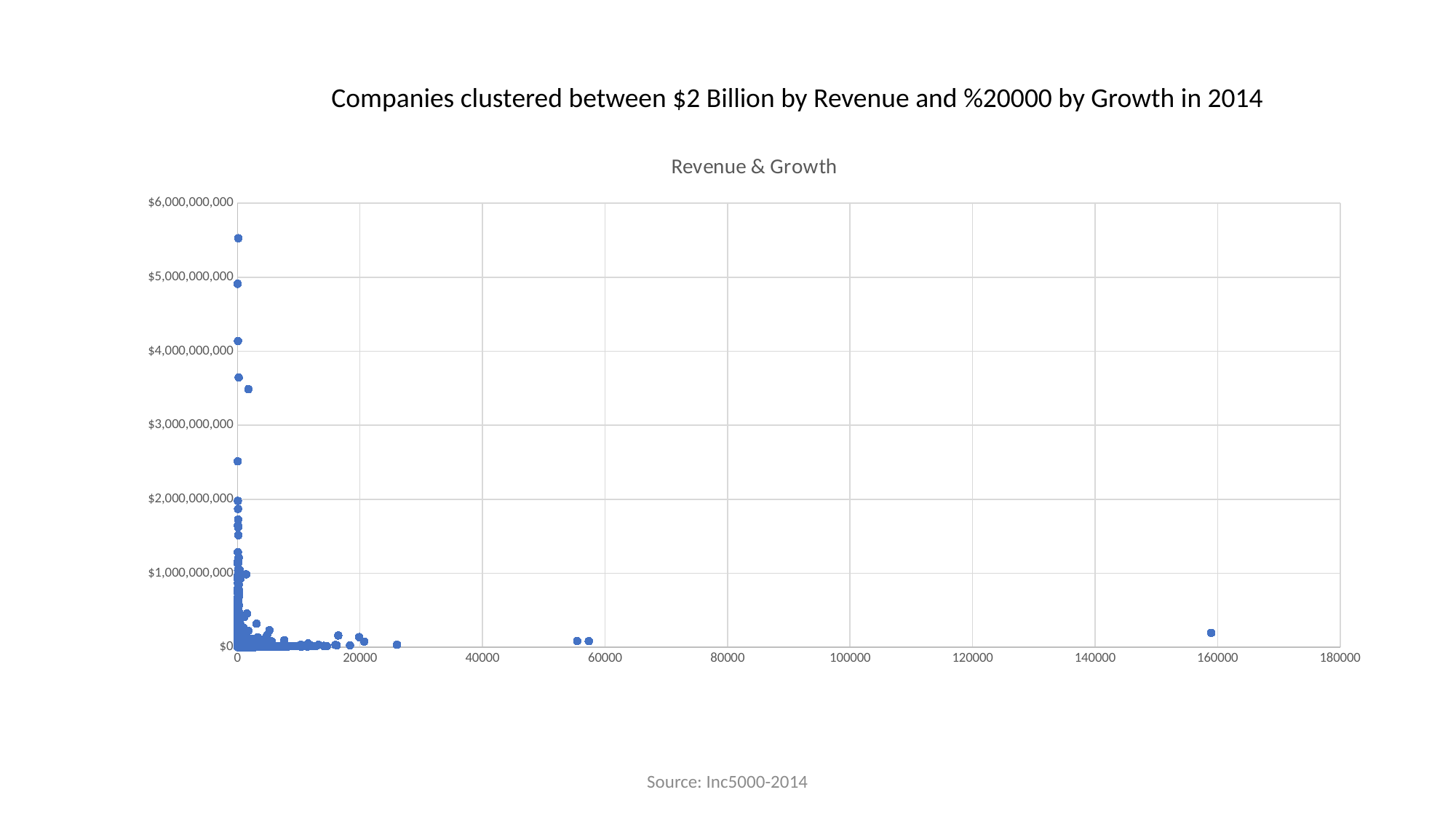

Companies clustered between $2 Billion by Revenue and %20000 by Growth in 2014

### Chart: Revenue & Growth

| Category | revenue |
|---|---|
Source: Inc5000-2014